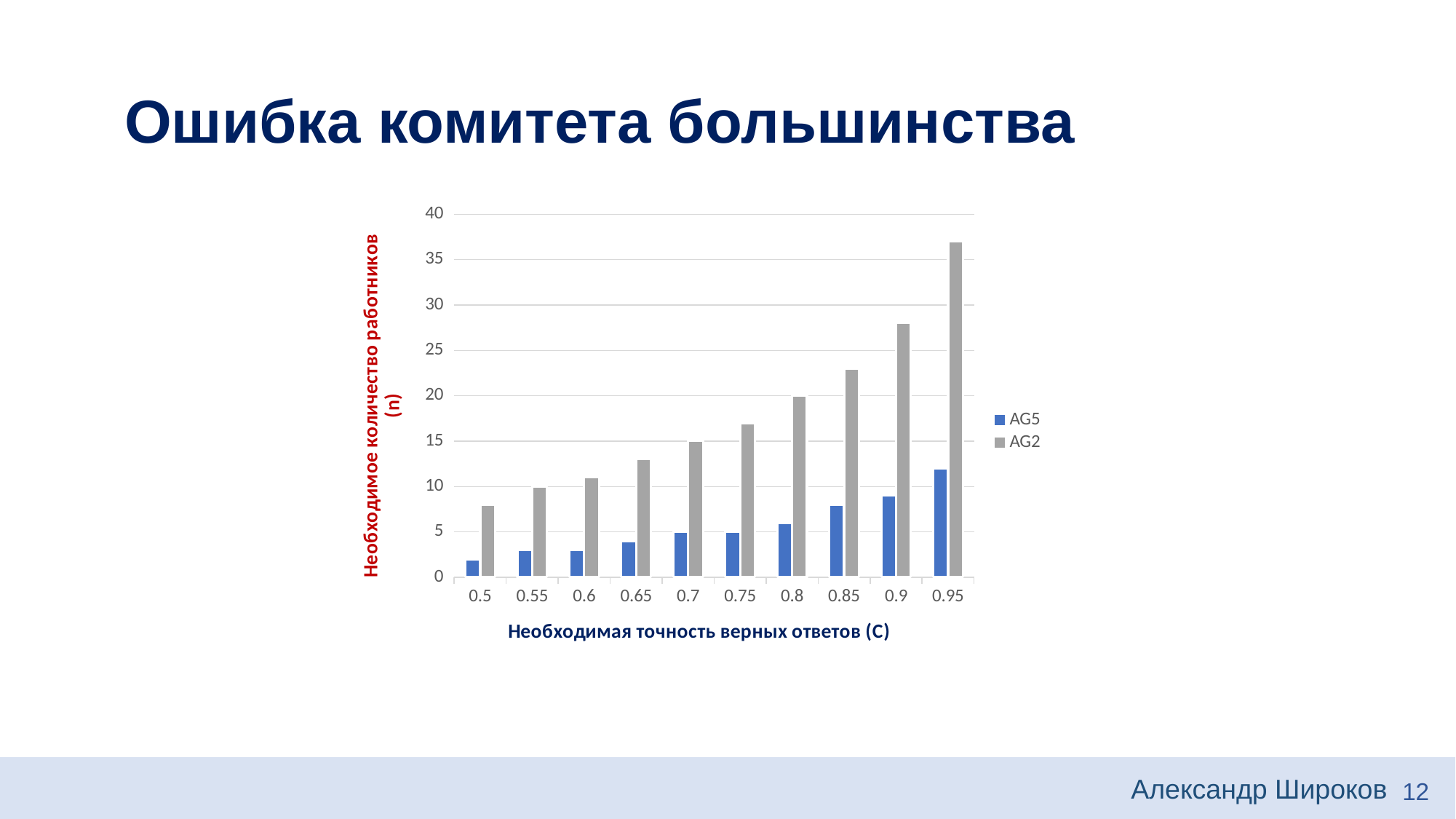

# Ошибка комитета большинства

### Chart

| Category | AG5 | AG2 |
|---|---|---|
| 0.5 | 2.0 | 8.0 |
| 0.55000000000000004 | 3.0 | 10.0 |
| 0.6 | 3.0 | 11.0 |
| 0.65 | 4.0 | 13.0 |
| 0.7 | 5.0 | 15.0 |
| 0.75 | 5.0 | 17.0 |
| 0.8 | 6.0 | 20.0 |
| 0.85 | 8.0 | 23.0 |
| 0.9 | 9.0 | 28.0 |
| 0.95 | 12.0 | 37.0 |
Александр Широков
12